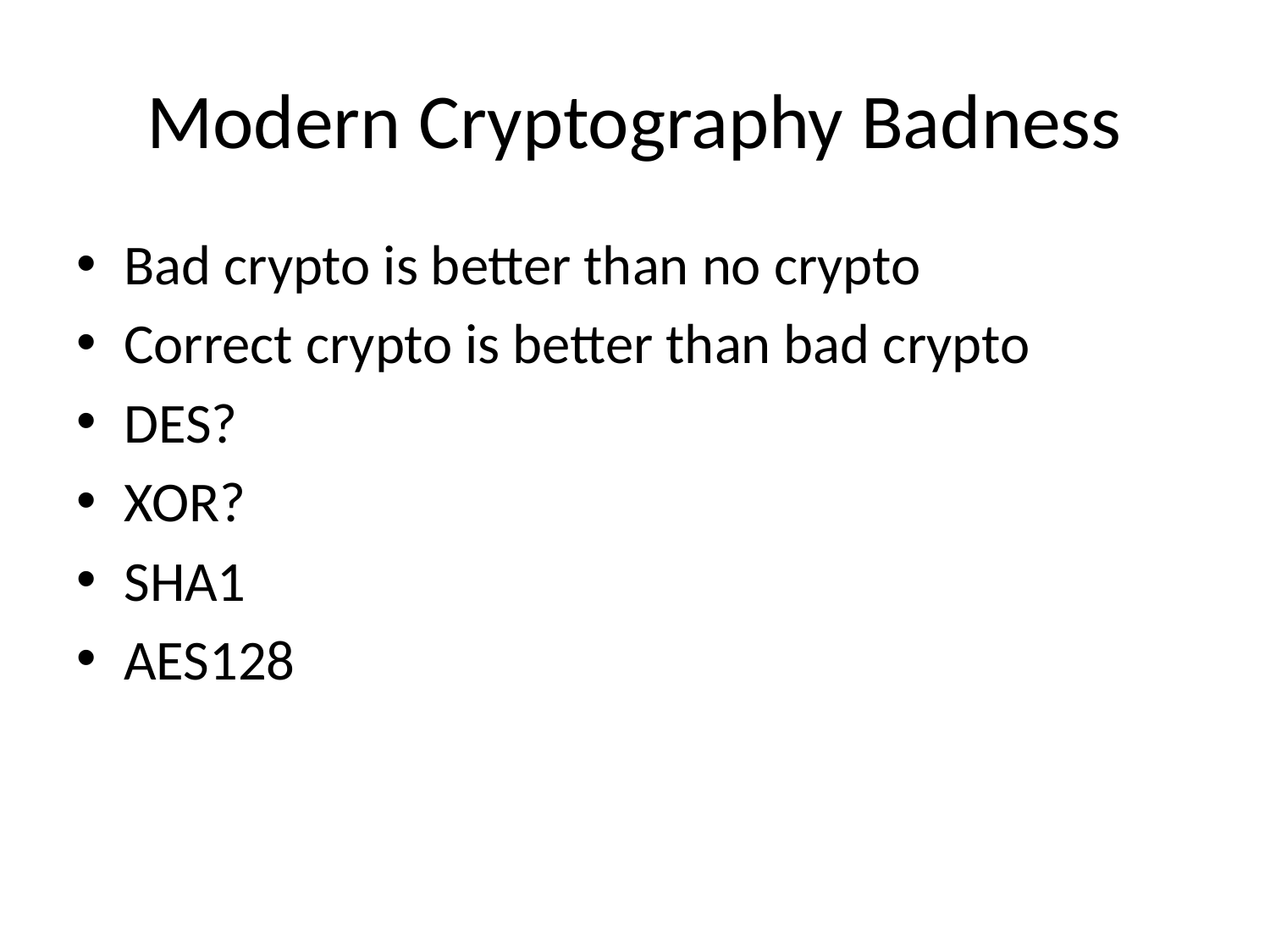

# Modern Cryptography Badness
Bad crypto is better than no crypto
Correct crypto is better than bad crypto
DES?
XOR?
SHA1
AES128